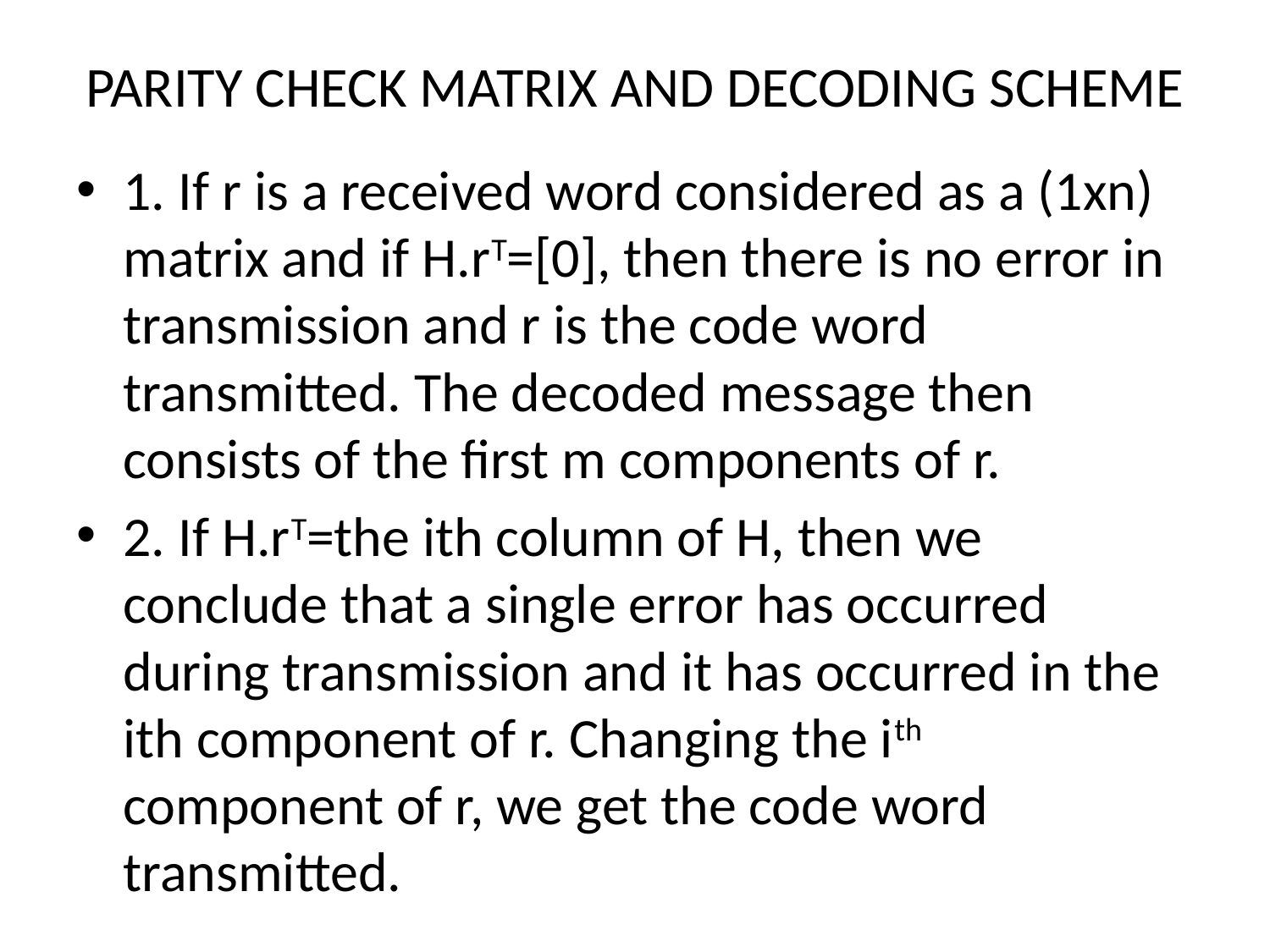

# PARITY CHECK MATRIX AND DECODING SCHEME
1. If r is a received word considered as a (1xn) matrix and if H.rT=[0], then there is no error in transmission and r is the code word transmitted. The decoded message then consists of the first m components of r.
2. If H.rT=the ith column of H, then we conclude that a single error has occurred during transmission and it has occurred in the ith component of r. Changing the ith component of r, we get the code word transmitted.